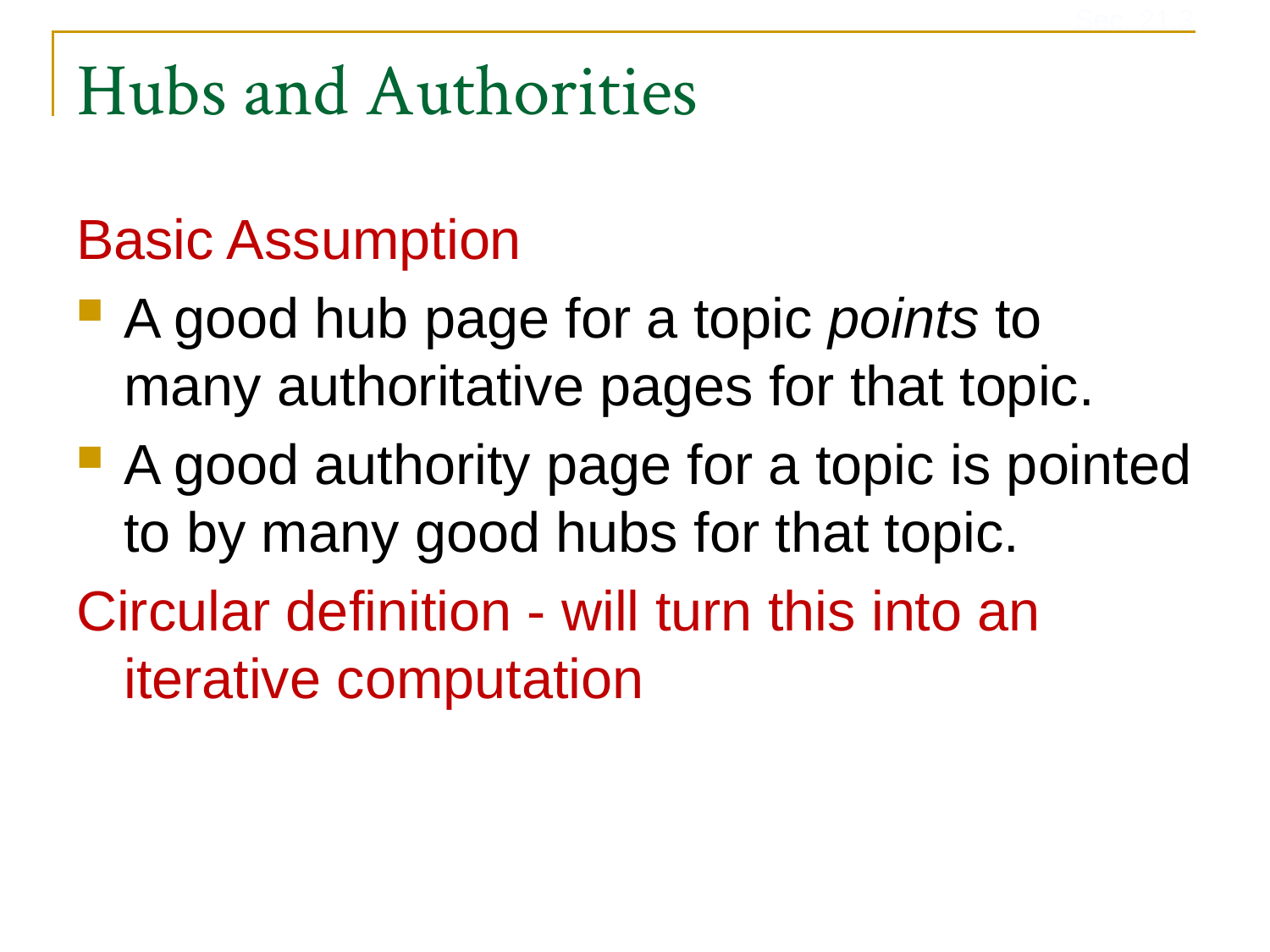

Hubs and Authorities
Sec. 21.3
Basic Assumption
A good hub page for a topic points to many authoritative pages for that topic.
A good authority page for a topic is pointed to by many good hubs for that topic.
Circular definition - will turn this into an iterative computation